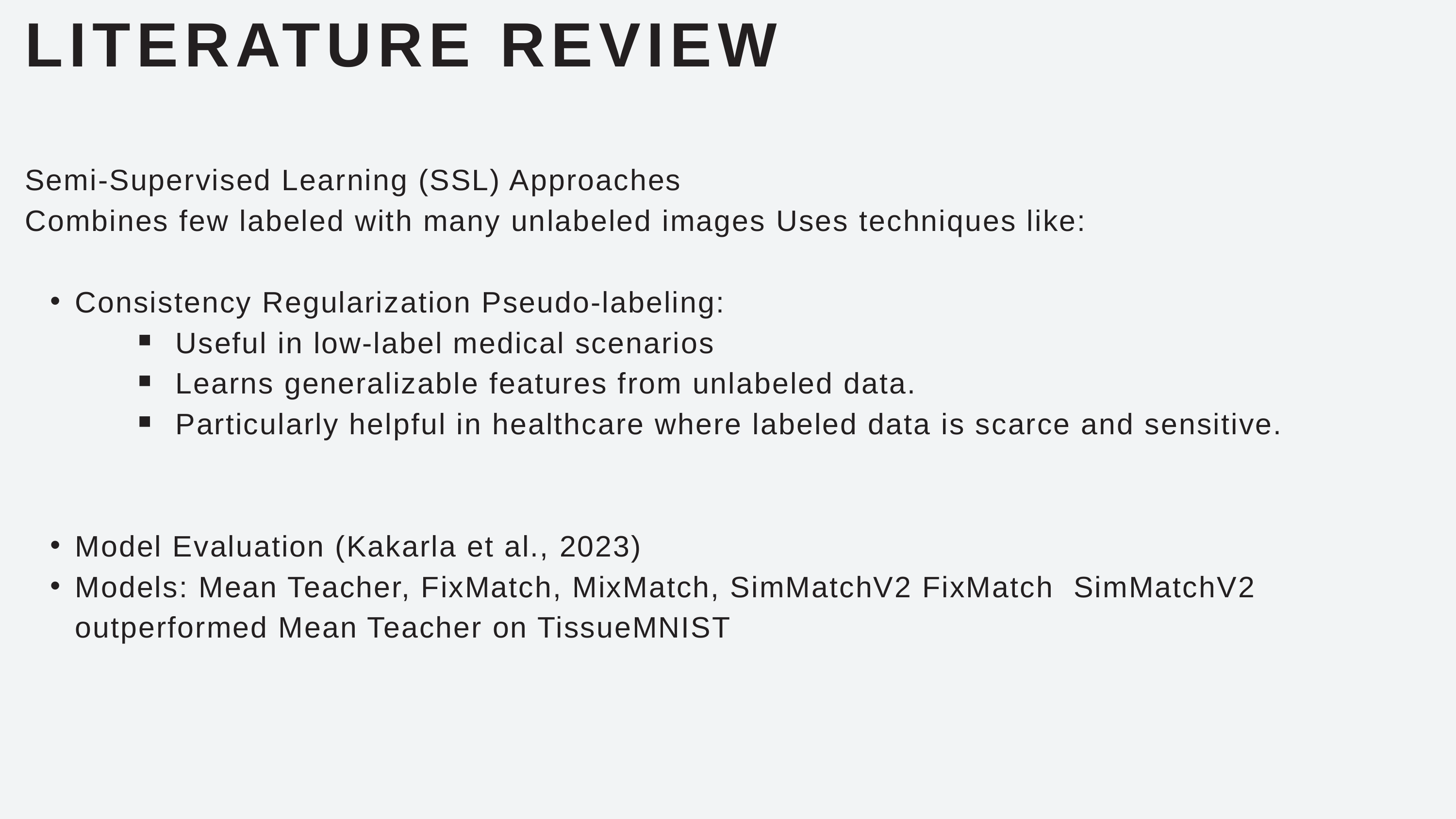

LITERATURE REVIEW
Semi-Supervised Learning (SSL) Approaches
Combines few labeled with many unlabeled images Uses techniques like:

Consistency Regularization Pseudo-labeling:
Useful in low-label medical scenarios
Learns generalizable features from unlabeled data.
Particularly helpful in healthcare where labeled data is scarce and sensitive.

Model Evaluation (Kakarla et al., 2023)
Models: Mean Teacher, FixMatch, MixMatch, SimMatchV2 FixMatch  SimMatchV2 outperformed Mean Teacher on TissueMNIST